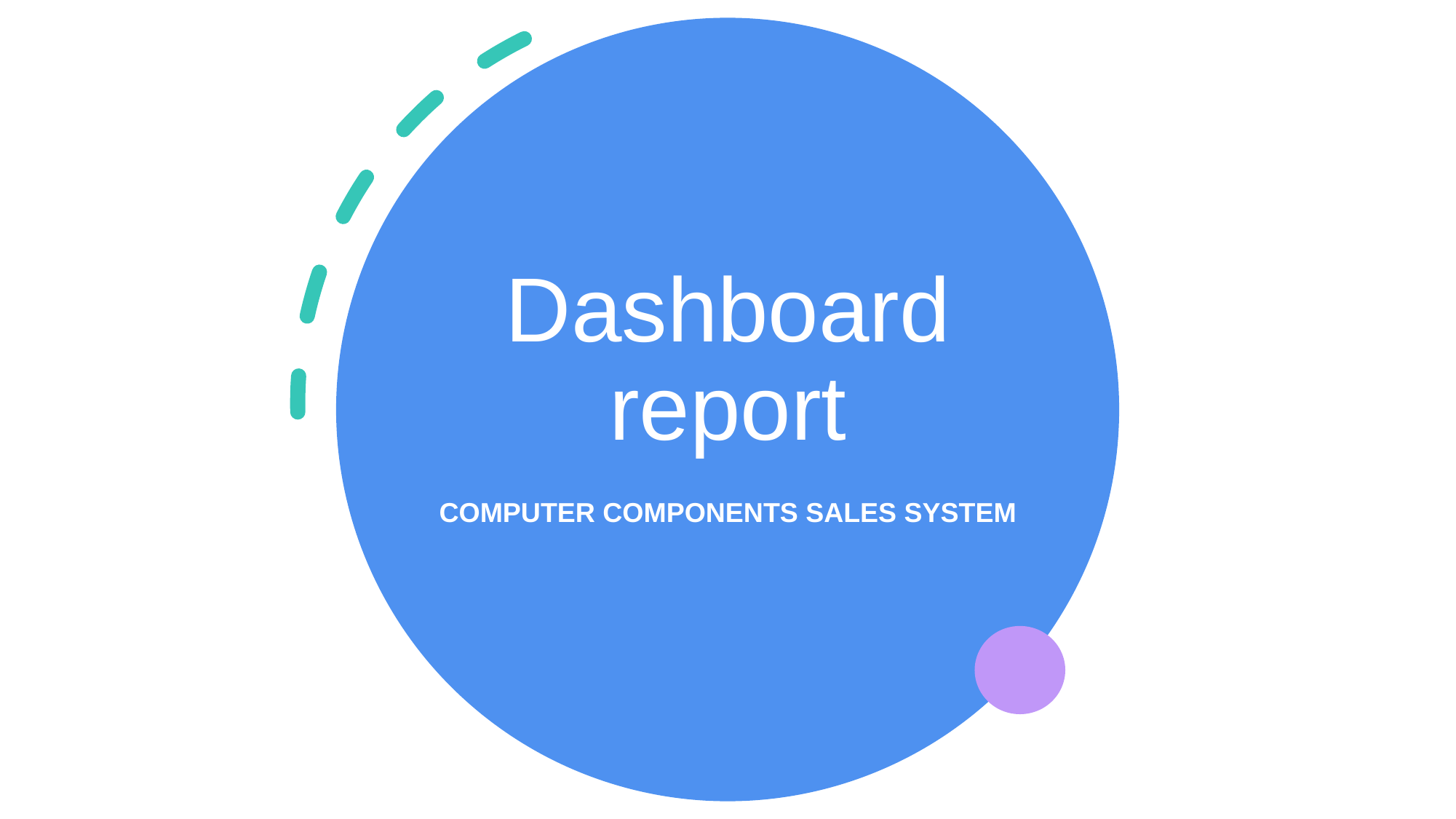

# Dashboard report
COMPUTER COMPONENTS SALES SYSTEM